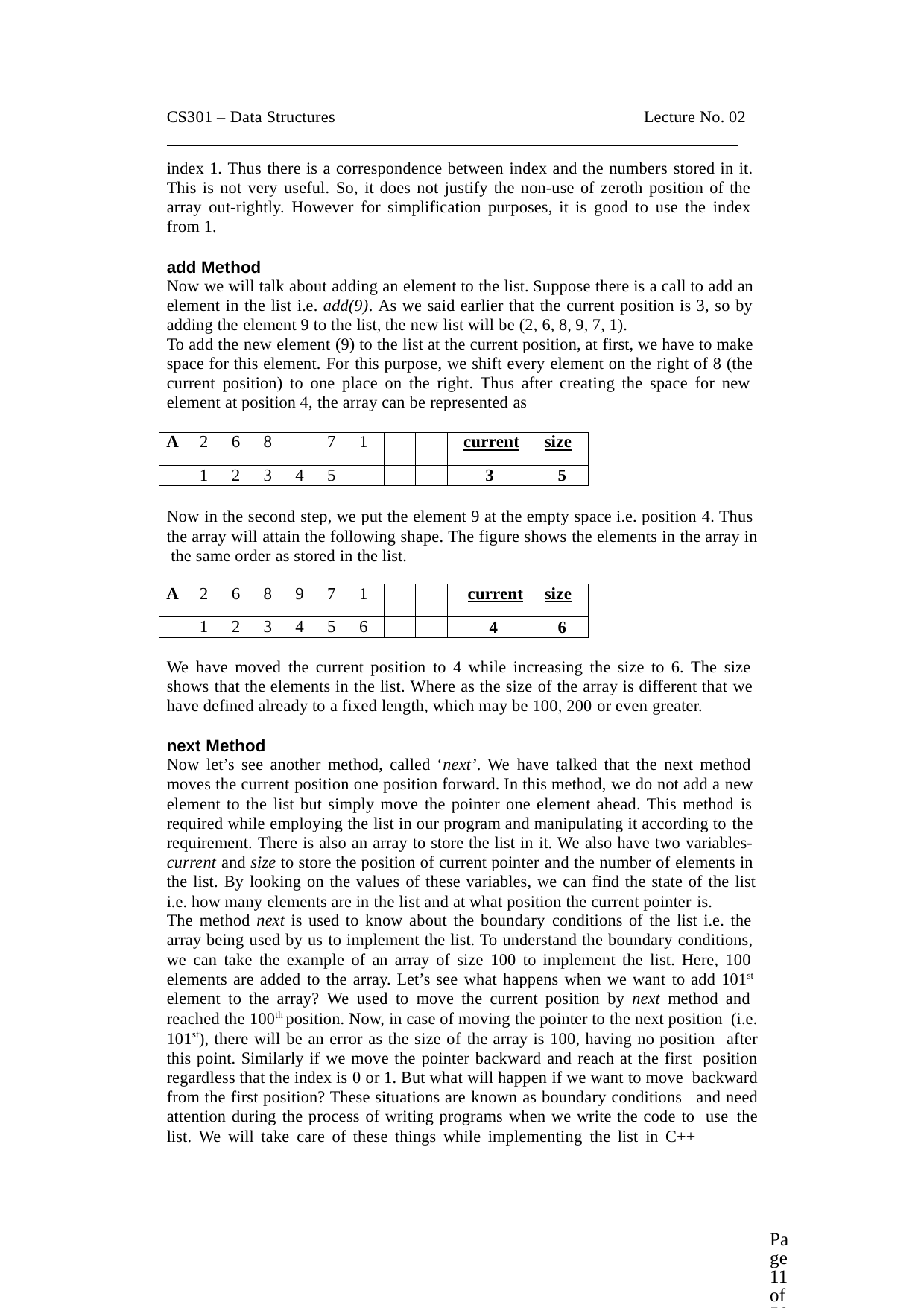

CS301 – Data Structures	Lecture No. 02

index 1. Thus there is a correspondence between index and the numbers stored in it.  This is not very useful. So, it does not justify the non-use of zeroth position of the  array out-rightly. However for simplification purposes, it is good to use the index  from 1.

add Method
Now we will talk about adding an element to the list. Suppose there is a call to add an  element in the list i.e. add(9). As we said earlier that the current position is 3, so by  adding the element 9 to the list, the new list will be (2, 6, 8, 9, 7, 1).
To add the new element (9) to the list at the current position, at first, we have to make  space for this element. For this purpose, we shift every element on the right of 8 (the  current position) to one place on the right. Thus after creating the space for new  element at position 4, the array can be represented as

| A | 2 | 6 | 8 |  | 7 | 1 |  |  | current | size |
| --- | --- | --- | --- | --- | --- | --- | --- | --- | --- | --- |
|  | 1 | 2 | 3 | 4 | 5 |  |  |  | 3 | 5 |
Now in the second step, we put the element 9 at the empty space i.e. position 4. Thus  the array will attain the following shape. The figure shows the elements in the array in  the same order as stored in the list.
| A | 2 | 6 | 8 | 9 | 7 | 1 |  |  | current | size |
| --- | --- | --- | --- | --- | --- | --- | --- | --- | --- | --- |
|  | 1 | 2 | 3 | 4 | 5 | 6 |  |  | 4 | 6 |
We have moved the current position to 4 while increasing the size to 6. The size  shows that the elements in the list. Where as the size of the array is different that we  have defined already to a fixed length, which may be 100, 200 or even greater.

next Method
Now let’s see another method, called ‘next’. We have talked that the next method  moves the current position one position forward. In this method, we do not add a new  element to the list but simply move the pointer one element ahead. This method is  required while employing the list in our program and manipulating it according to the  requirement. There is also an array to store the list in it. We also have two variables-  current and size to store the position of current pointer and the number of elements in  the list. By looking on the values of these variables, we can find the state of the list
i.e. how many elements are in the list and at what position the current pointer is.
The method next is used to know about the boundary conditions of the list i.e. the  array being used by us to implement the list. To understand the boundary conditions,  we can take the example of an array of size 100 to implement the list. Here, 100  elements are added to the array. Let’s see what happens when we want to add 101st  element to the array? We used to move the current position by next method and  reached the 100th position. Now, in case of moving the pointer to the next position  (i.e. 101st), there will be an error as the size of the array is 100, having no position  after this point. Similarly if we move the pointer backward and reach at the first  position regardless that the index is 0 or 1. But what will happen if we want to move  backward from the first position? These situations are known as boundary conditions  and need attention during the process of writing programs when we write the code to  use the list. We will take care of these things while implementing the list in C++
Page 11 of 505